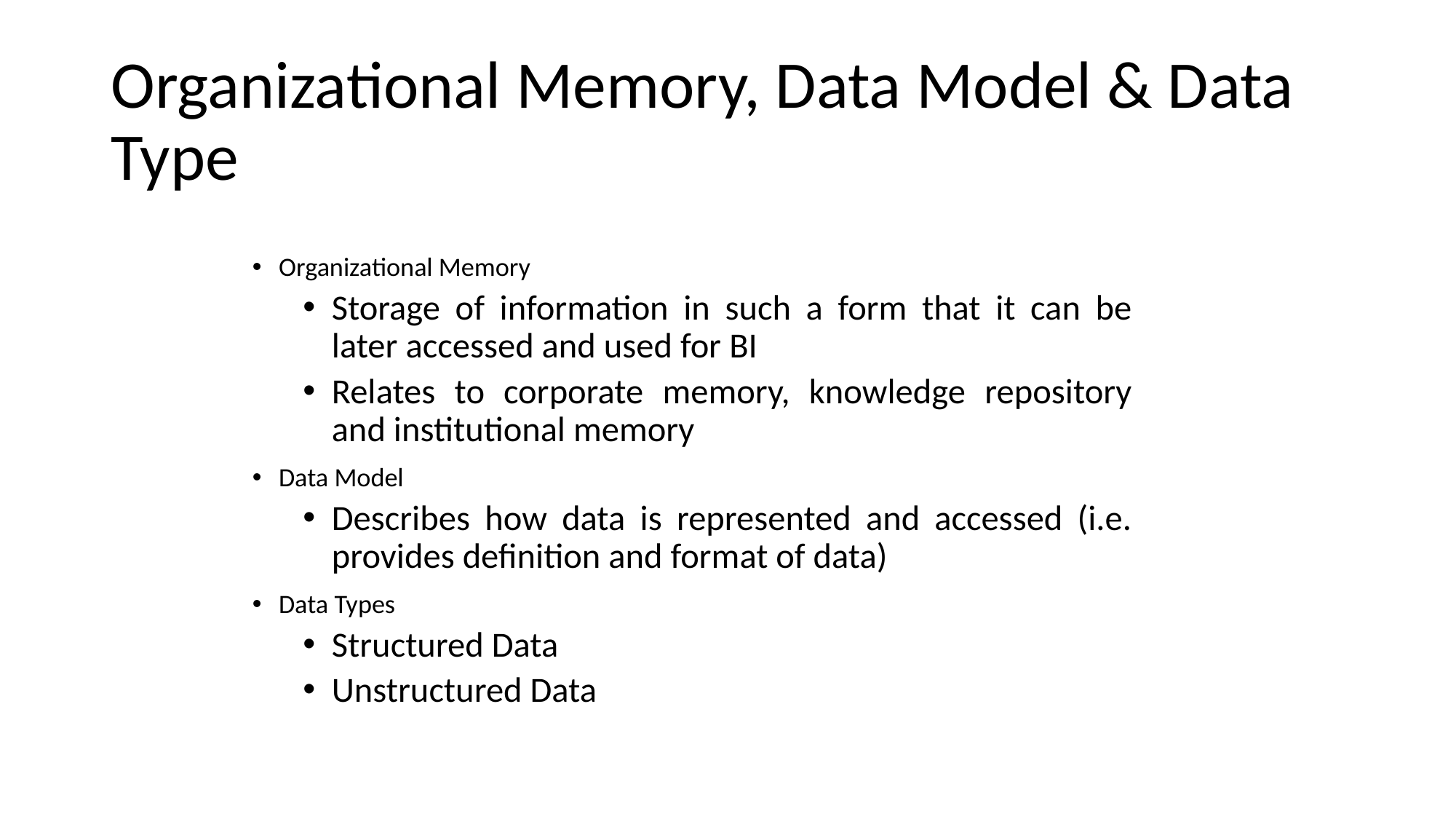

# Organizational Memory, Data Model & Data Type
Organizational Memory
Storage of information in such a form that it can be later accessed and used for BI
Relates to corporate memory, knowledge repository and institutional memory
Data Model
Describes how data is represented and accessed (i.e. provides definition and format of data)
Data Types
Structured Data
Unstructured Data